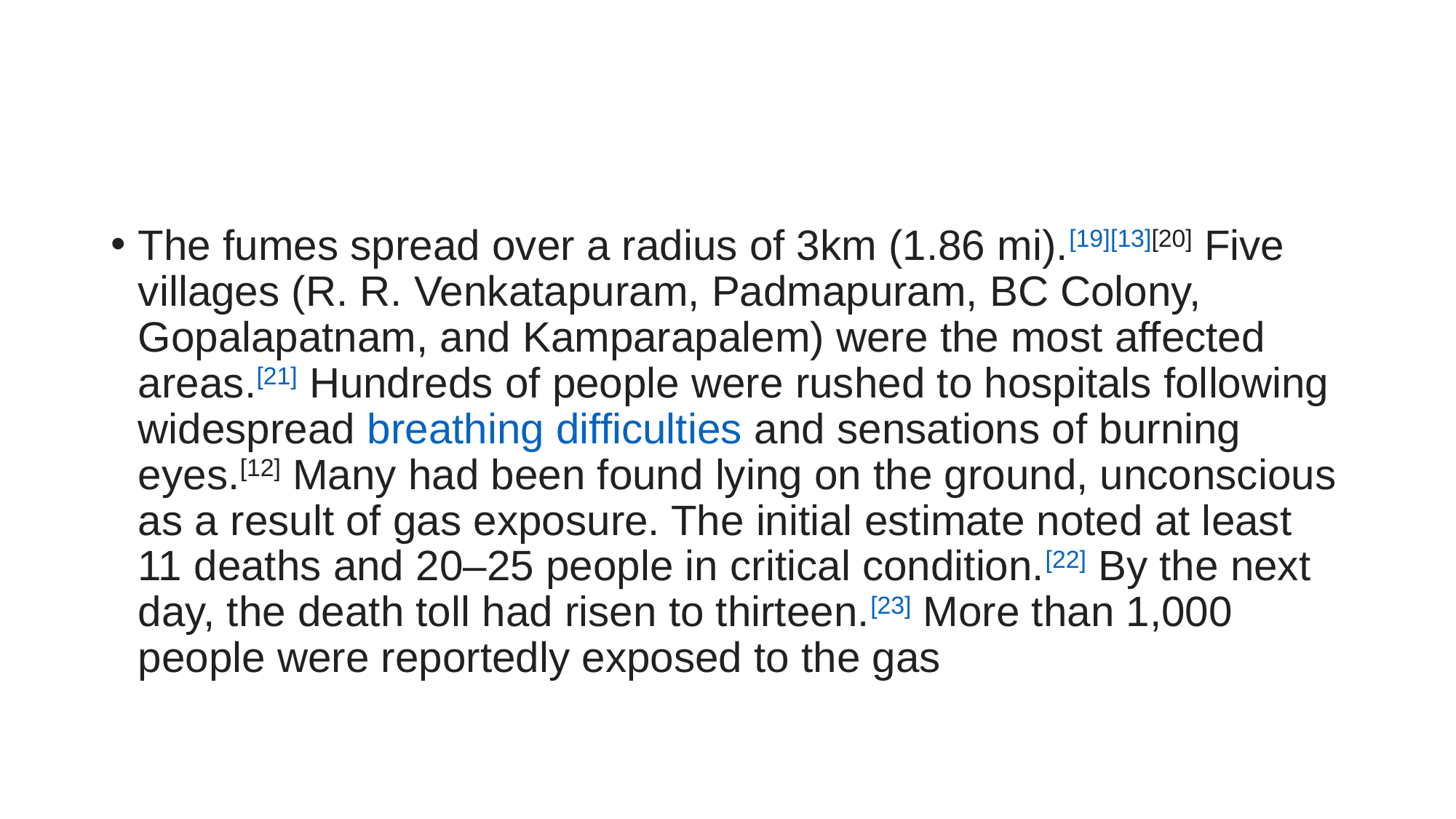

#
The fumes spread over a radius of 3km (1.86 mi).[19][13][20] Five villages (R. R. Venkatapuram, Padmapuram, BC Colony, Gopalapatnam, and Kamparapalem) were the most affected areas.[21] Hundreds of people were rushed to hospitals following widespread breathing difficulties and sensations of burning eyes.[12] Many had been found lying on the ground, unconscious as a result of gas exposure. The initial estimate noted at least 11 deaths and 20–25 people in critical condition.[22] By the next day, the death toll had risen to thirteen.[23] More than 1,000 people were reportedly exposed to the gas